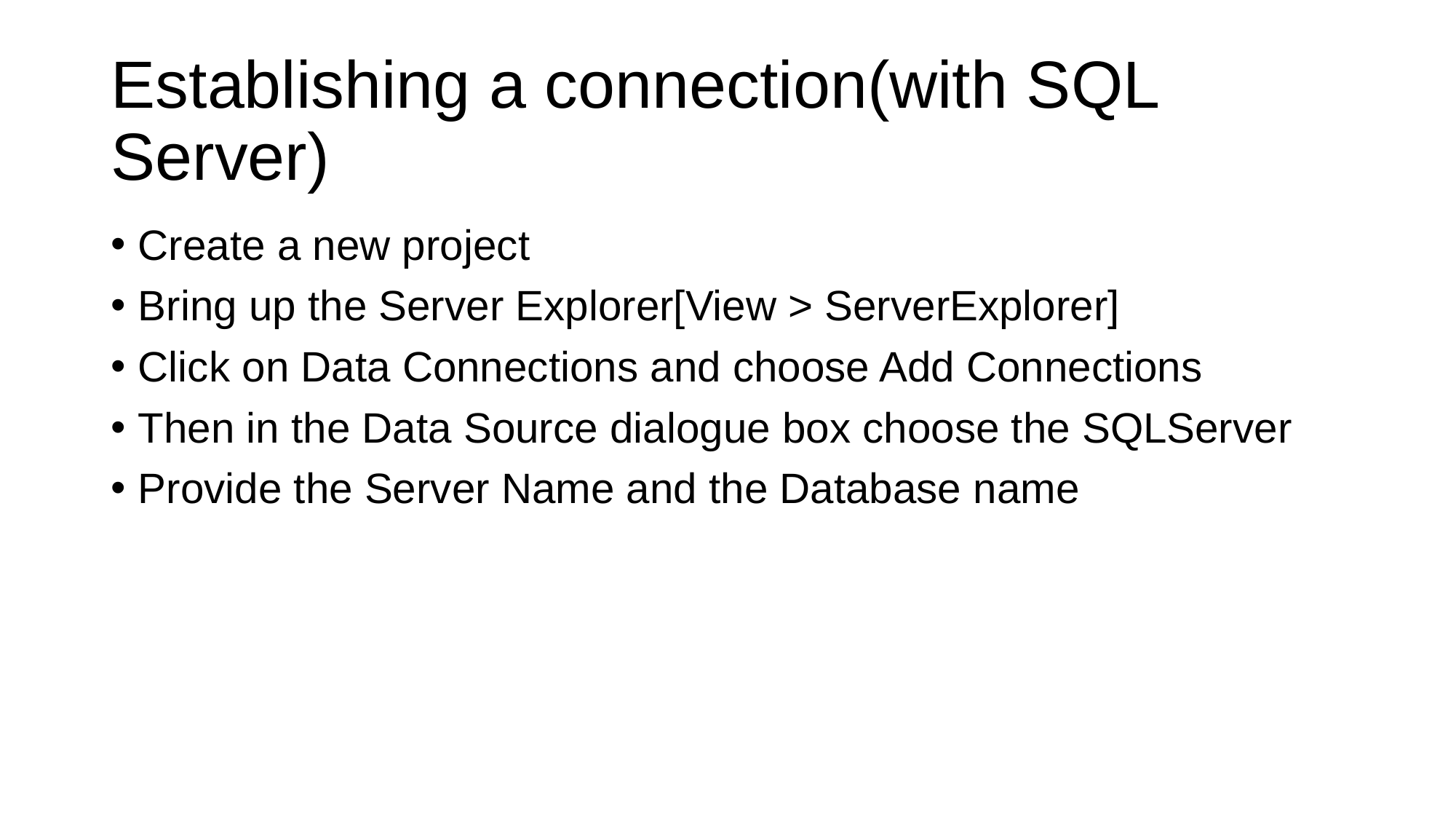

# Establishing a connection(with SQL Server)
Create a new project
Bring up the Server Explorer[View > ServerExplorer]
Click on Data Connections and choose Add Connections
Then in the Data Source dialogue box choose the SQLServer
Provide the Server Name and the Database name